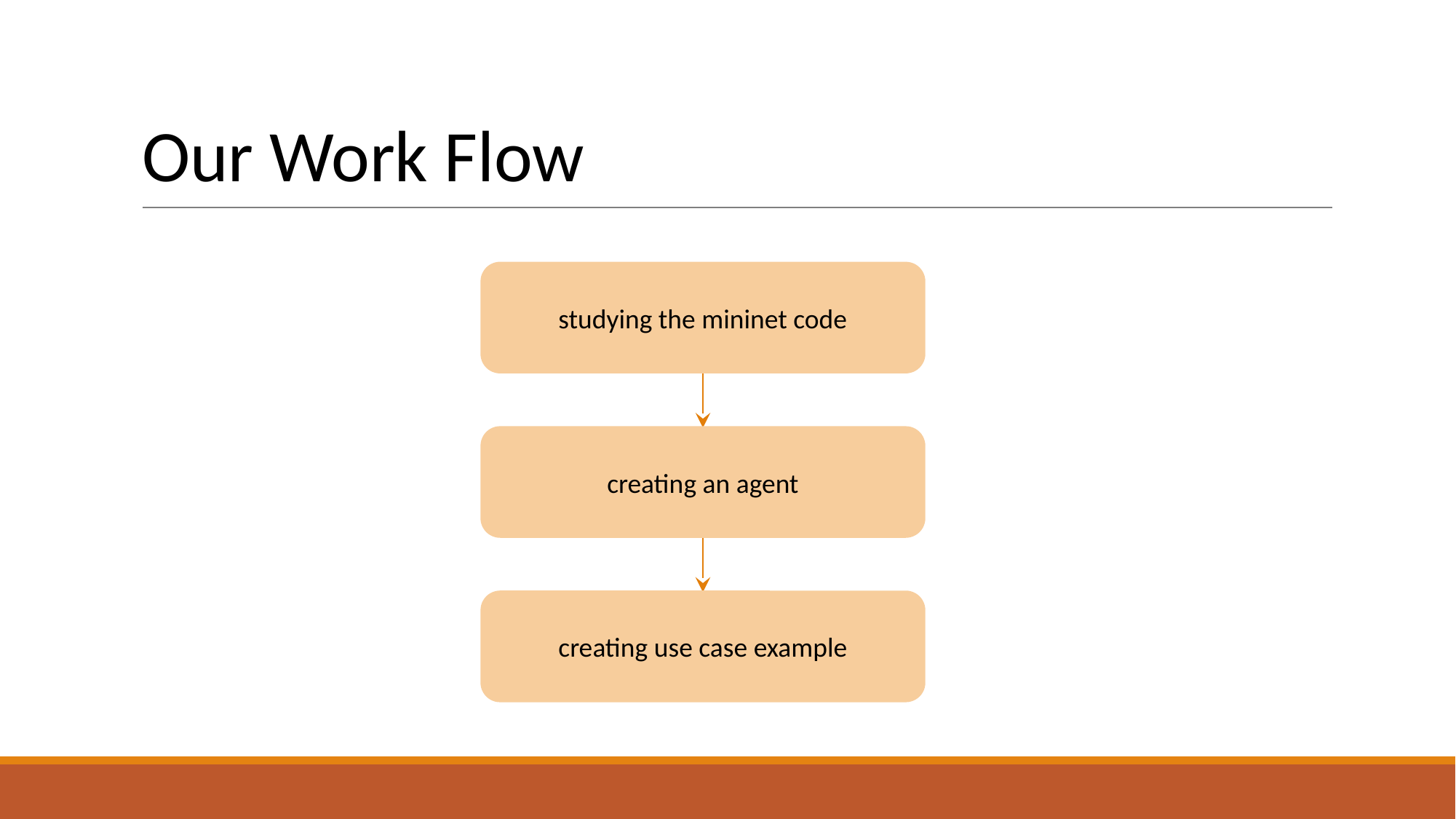

# Our Work Flow
studying the mininet code
creating an agent
creating use case example